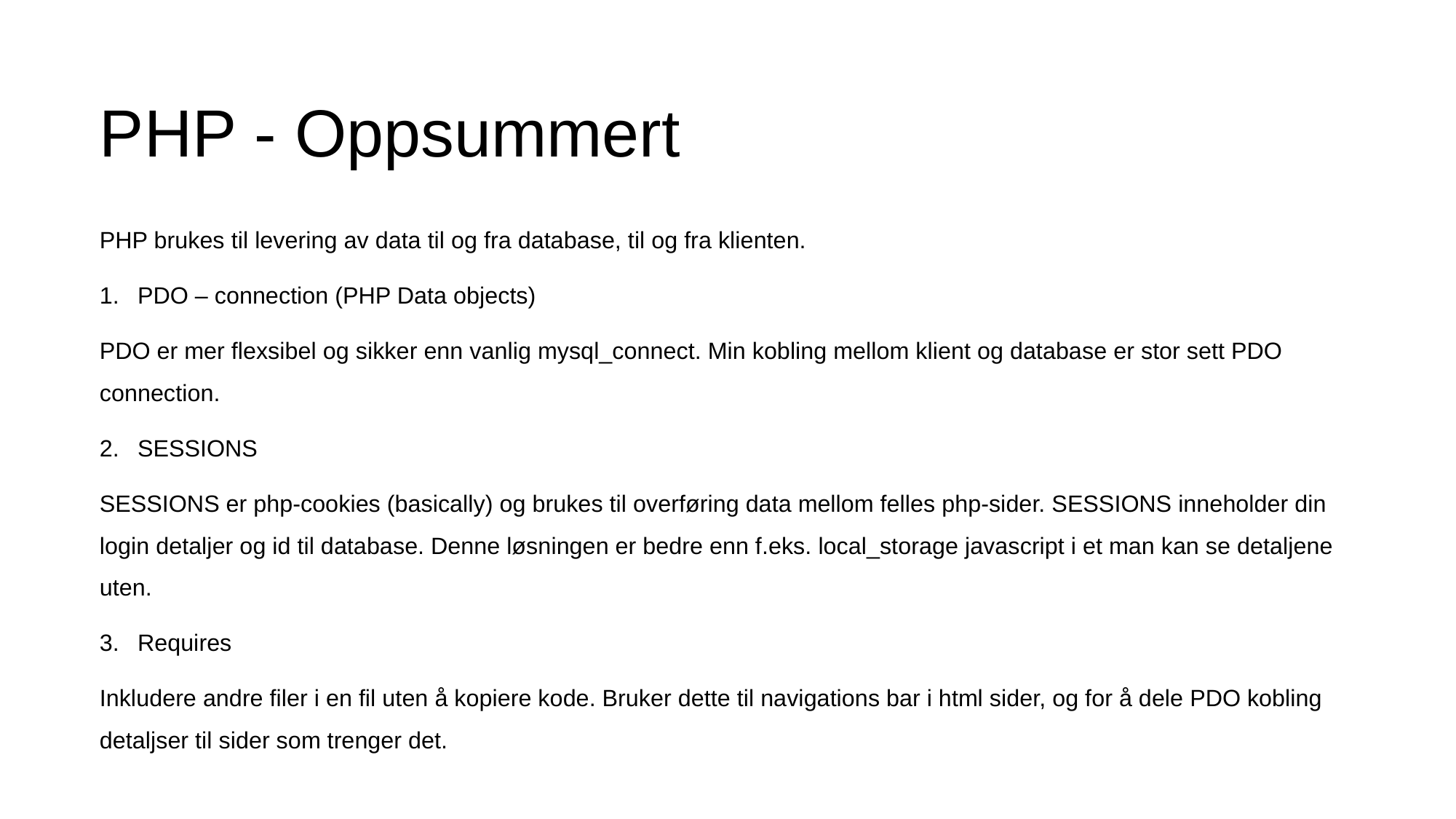

# PHP - Oppsummert
PHP brukes til levering av data til og fra database, til og fra klienten.
PDO – connection (PHP Data objects)
PDO er mer flexsibel og sikker enn vanlig mysql_connect. Min kobling mellom klient og database er stor sett PDO connection.
SESSIONS
SESSIONS er php-cookies (basically) og brukes til overføring data mellom felles php-sider. SESSIONS inneholder din login detaljer og id til database. Denne løsningen er bedre enn f.eks. local_storage javascript i et man kan se detaljene uten.
Requires
Inkludere andre filer i en fil uten å kopiere kode. Bruker dette til navigations bar i html sider, og for å dele PDO kobling detaljser til sider som trenger det.